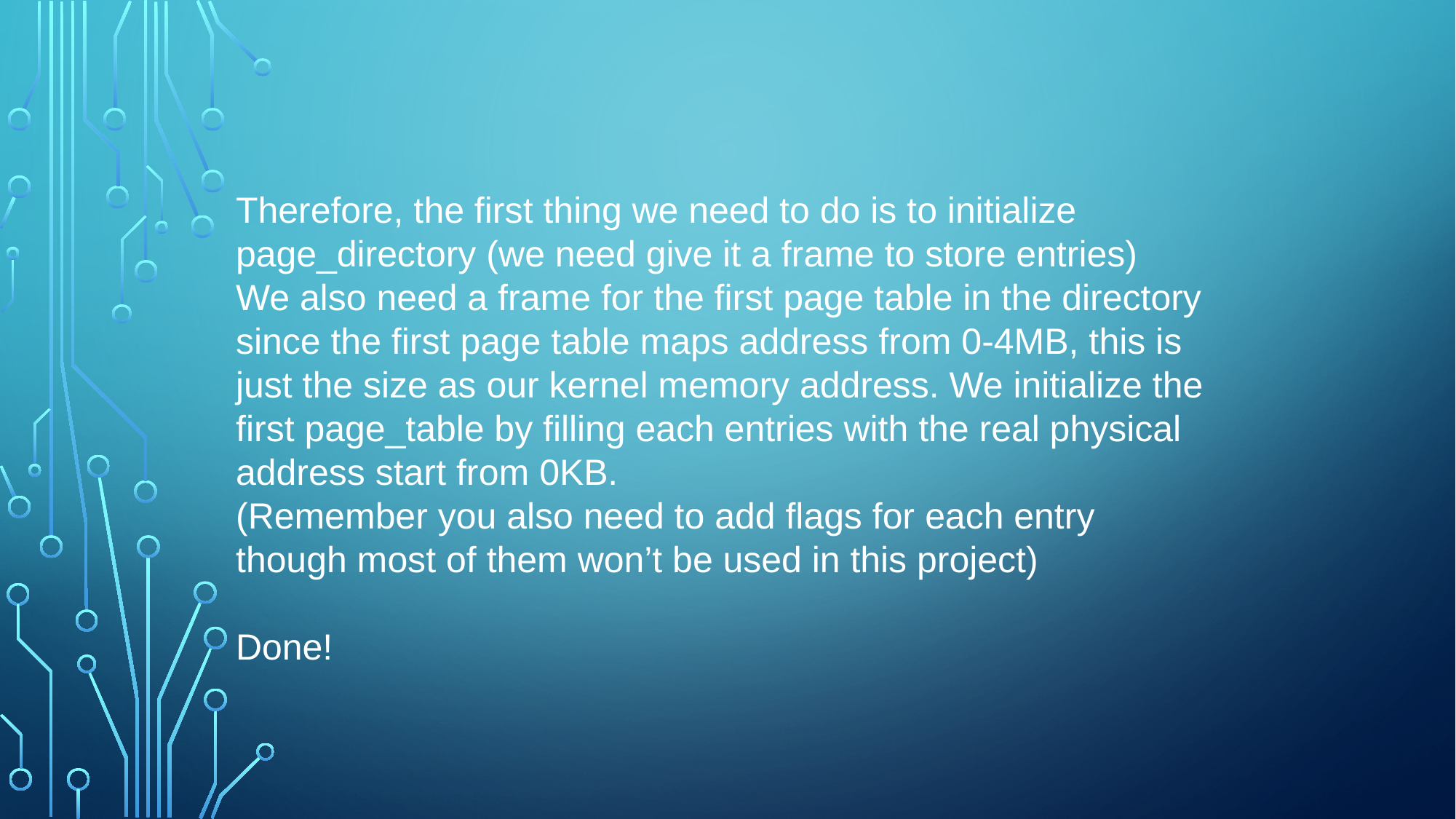

Therefore, the first thing we need to do is to initialize page_directory (we need give it a frame to store entries)
We also need a frame for the first page table in the directory since the first page table maps address from 0-4MB, this is just the size as our kernel memory address. We initialize the first page_table by filling each entries with the real physical address start from 0KB.
(Remember you also need to add flags for each entry though most of them won’t be used in this project)

Done!